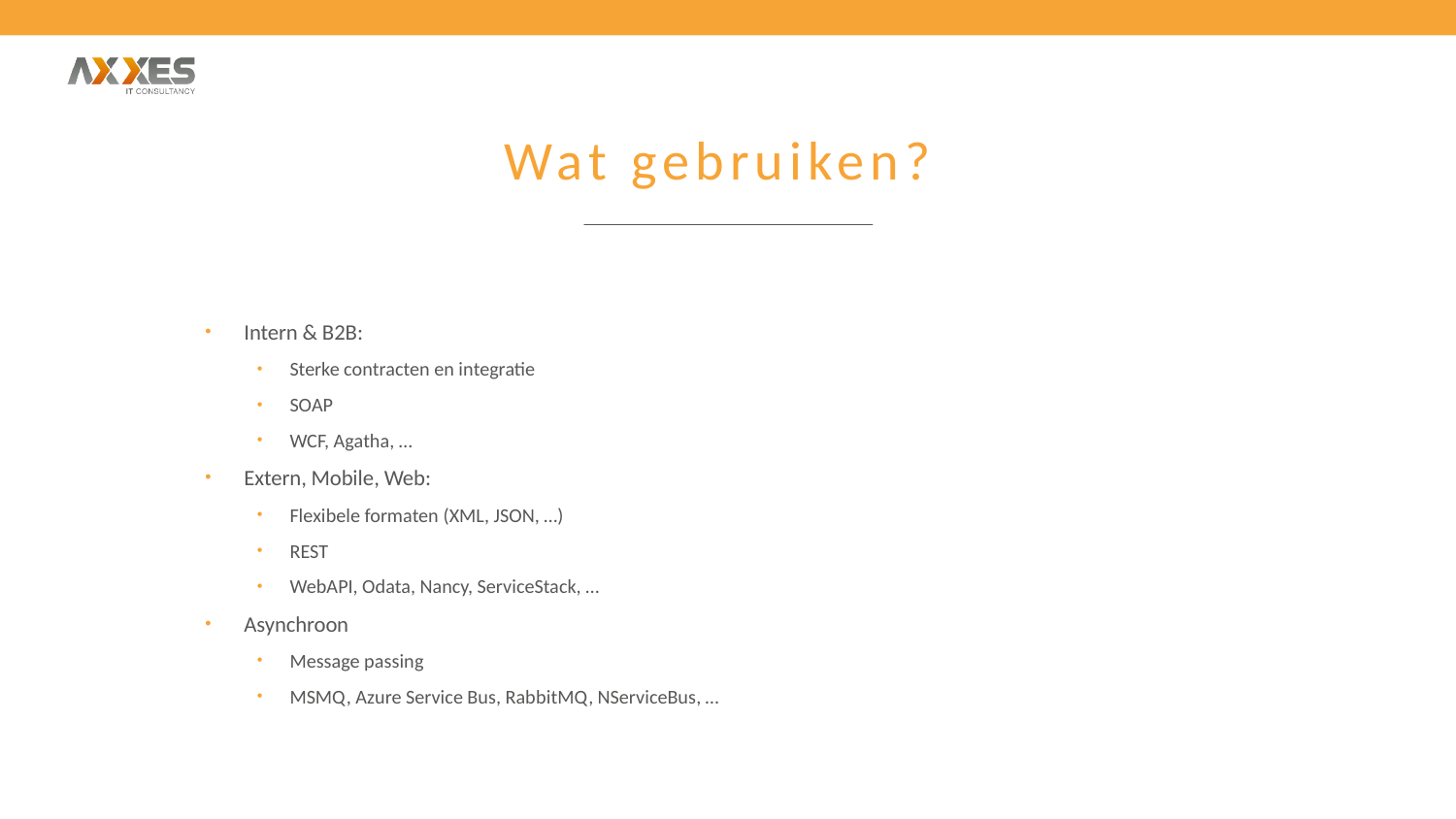

# Wat gebruiken?
Intern & B2B:
Sterke contracten en integratie
SOAP
WCF, Agatha, …
Extern, Mobile, Web:
Flexibele formaten (XML, JSON, …)
REST
WebAPI, Odata, Nancy, ServiceStack, …
Asynchroon
Message passing
MSMQ, Azure Service Bus, RabbitMQ, NServiceBus, …